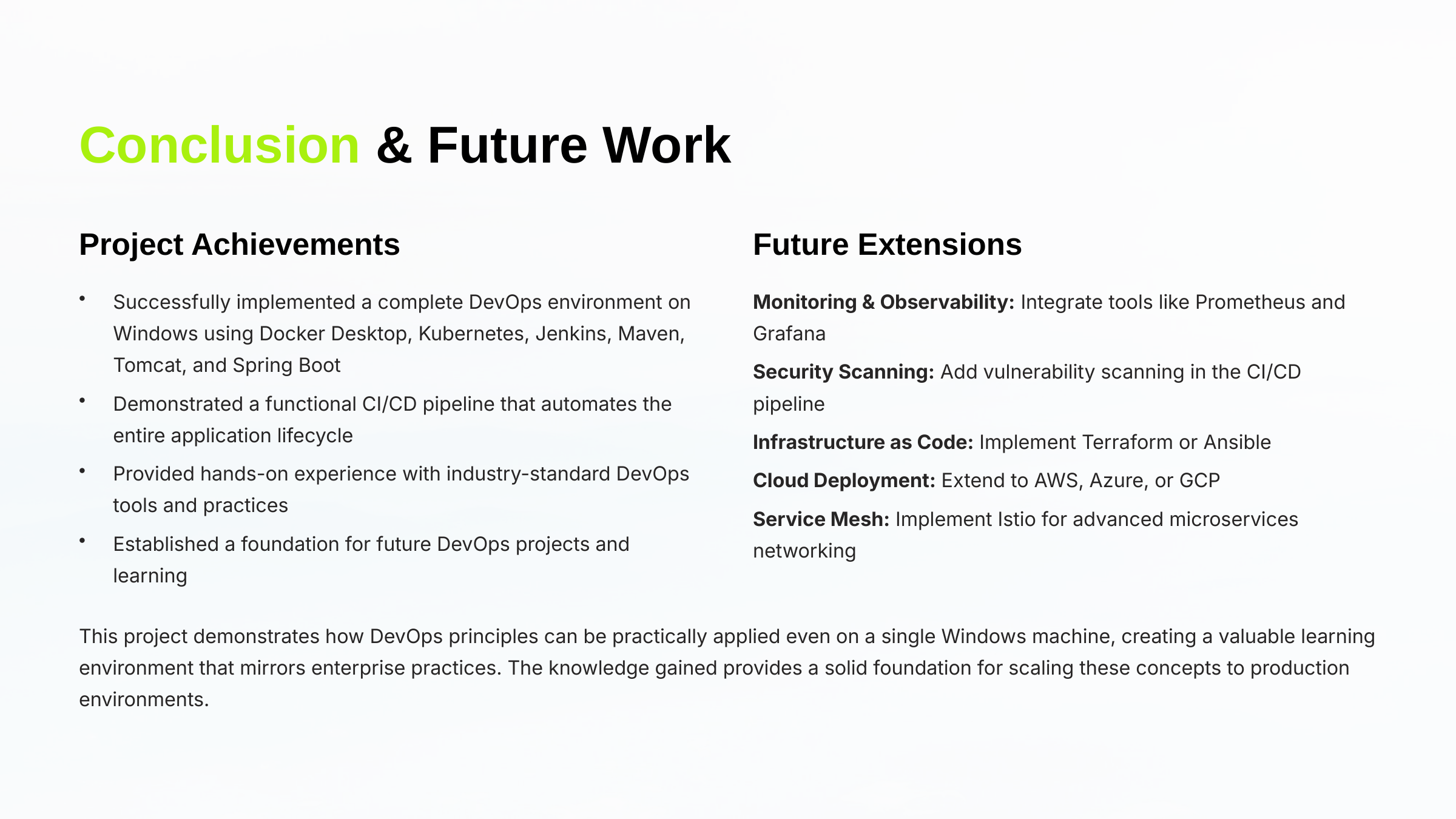

Conclusion & Future Work
Project Achievements
Future Extensions
Successfully implemented a complete DevOps environment on Windows using Docker Desktop, Kubernetes, Jenkins, Maven, Tomcat, and Spring Boot
Monitoring & Observability: Integrate tools like Prometheus and Grafana
Security Scanning: Add vulnerability scanning in the CI/CD pipeline
Demonstrated a functional CI/CD pipeline that automates the entire application lifecycle
Infrastructure as Code: Implement Terraform or Ansible
Provided hands-on experience with industry-standard DevOps tools and practices
Cloud Deployment: Extend to AWS, Azure, or GCP
Service Mesh: Implement Istio for advanced microservices networking
Established a foundation for future DevOps projects and learning
This project demonstrates how DevOps principles can be practically applied even on a single Windows machine, creating a valuable learning environment that mirrors enterprise practices. The knowledge gained provides a solid foundation for scaling these concepts to production environments.